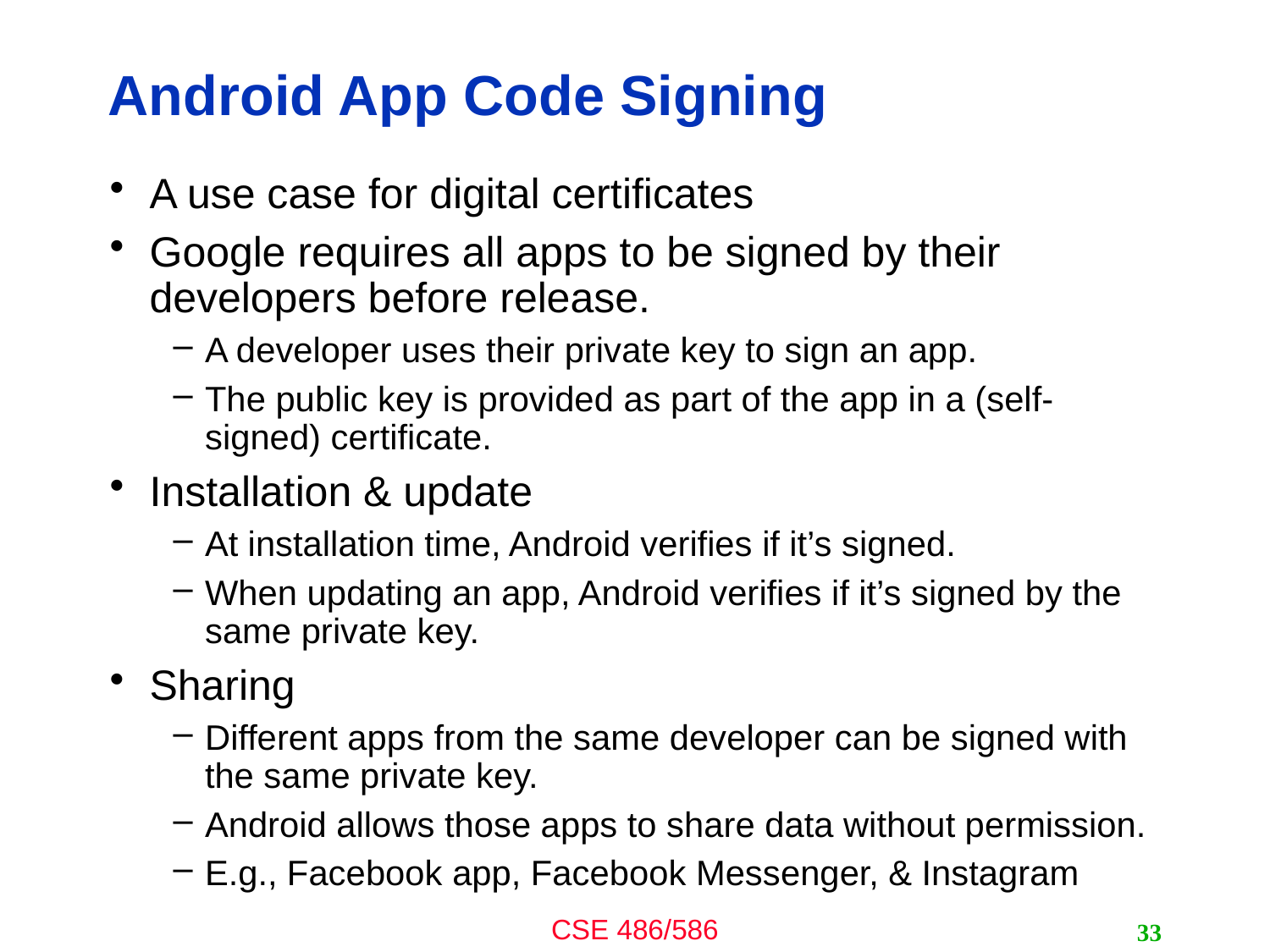

# Android App Code Signing
A use case for digital certificates
Google requires all apps to be signed by their developers before release.
A developer uses their private key to sign an app.
The public key is provided as part of the app in a (self-signed) certificate.
Installation & update
At installation time, Android verifies if it’s signed.
When updating an app, Android verifies if it’s signed by the same private key.
Sharing
Different apps from the same developer can be signed with the same private key.
Android allows those apps to share data without permission.
E.g., Facebook app, Facebook Messenger, & Instagram
33